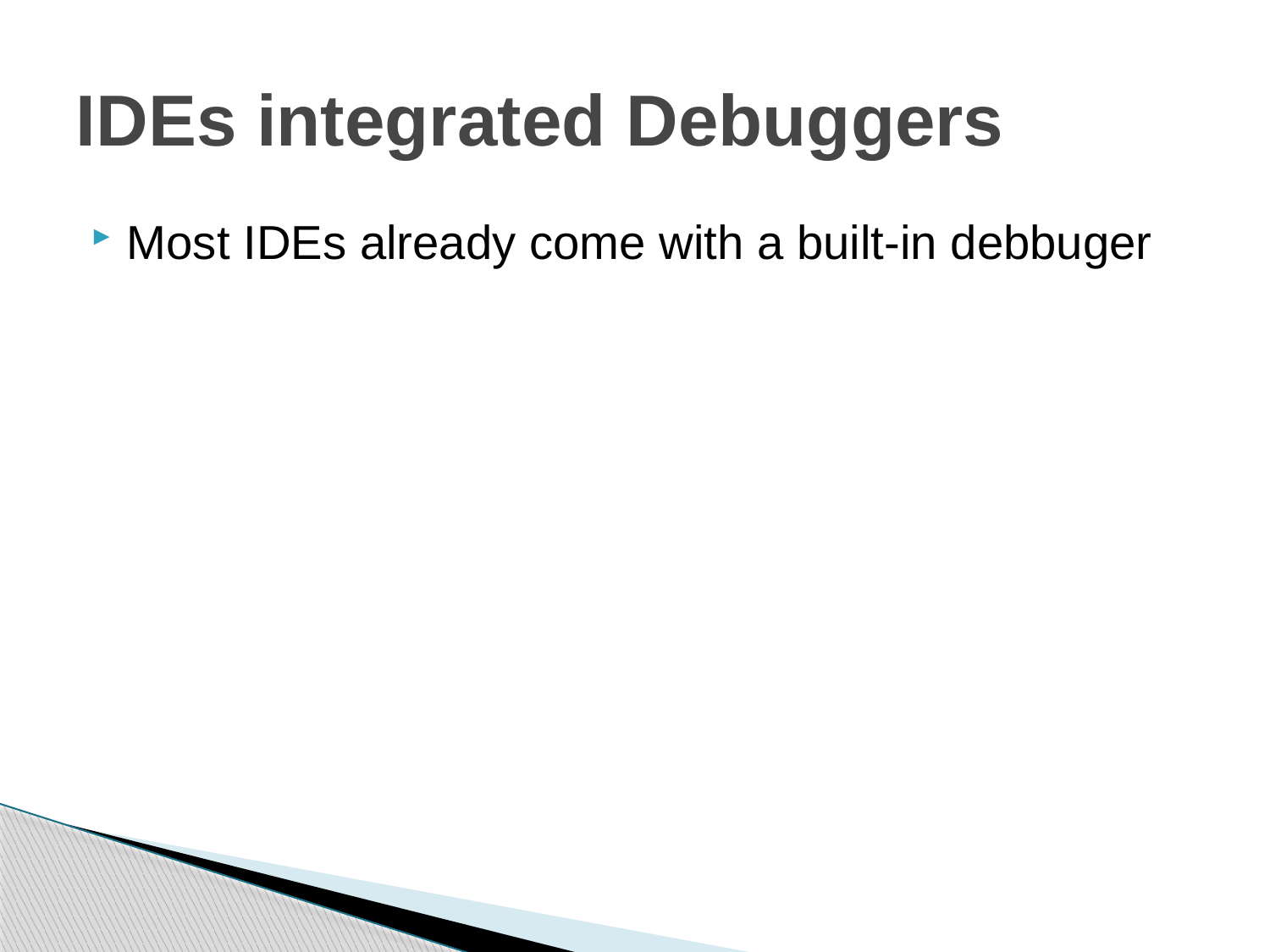

# IDEs integrated Debuggers
Most IDEs already come with a built-in debbuger